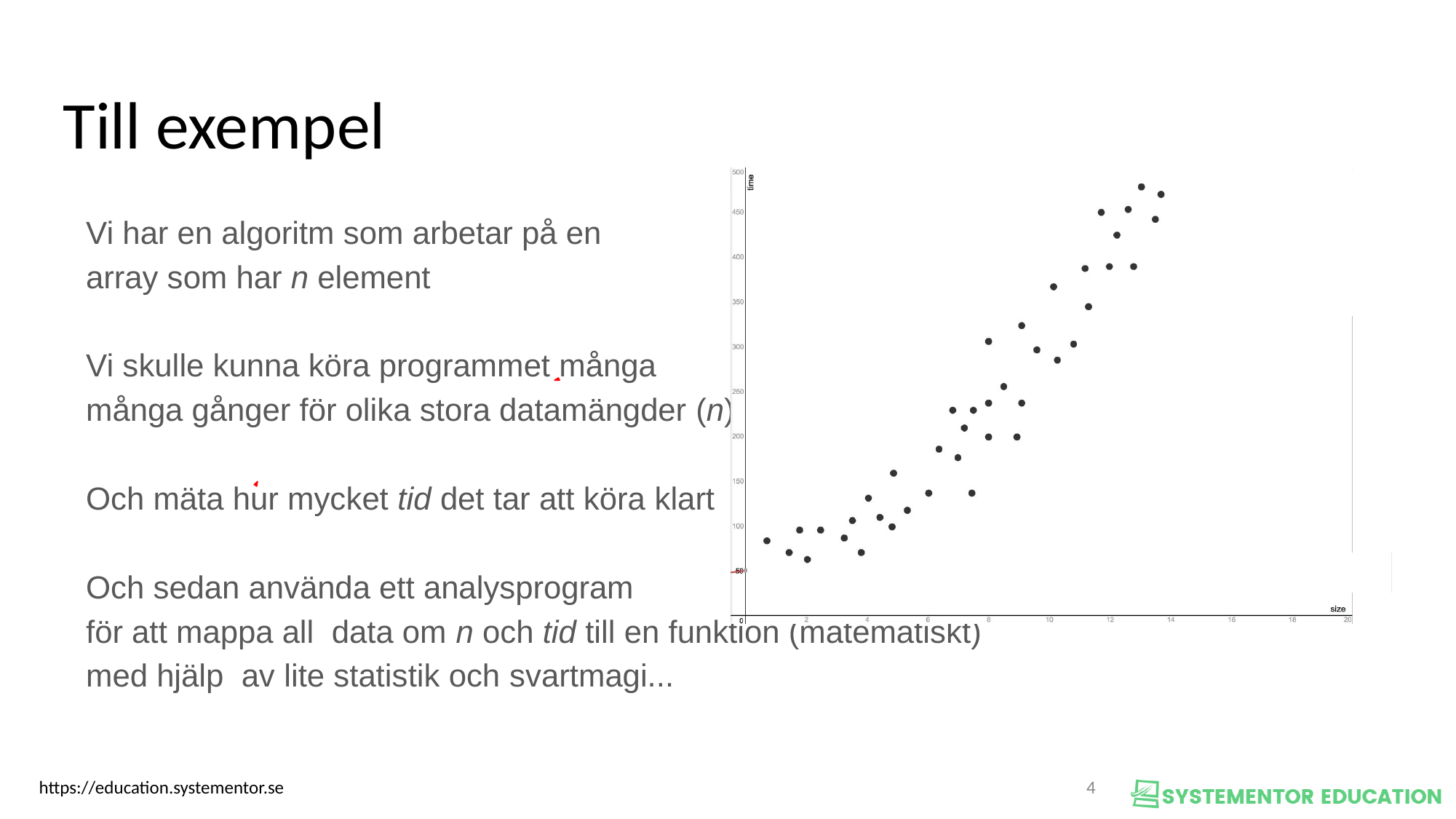

Till exempel

Vi har en algoritm som arbetar på en
array som har n element

Vi skulle kunna köra programmet många
många gånger för olika stora datamängder (n)

Och mäta hur mycket tid det tar att köra klart

Och sedan använda ett analysprogram
för att mappa all  data om n och tid till en funktion (matematiskt) med hjälp  av lite statistik och svartmagi...

4